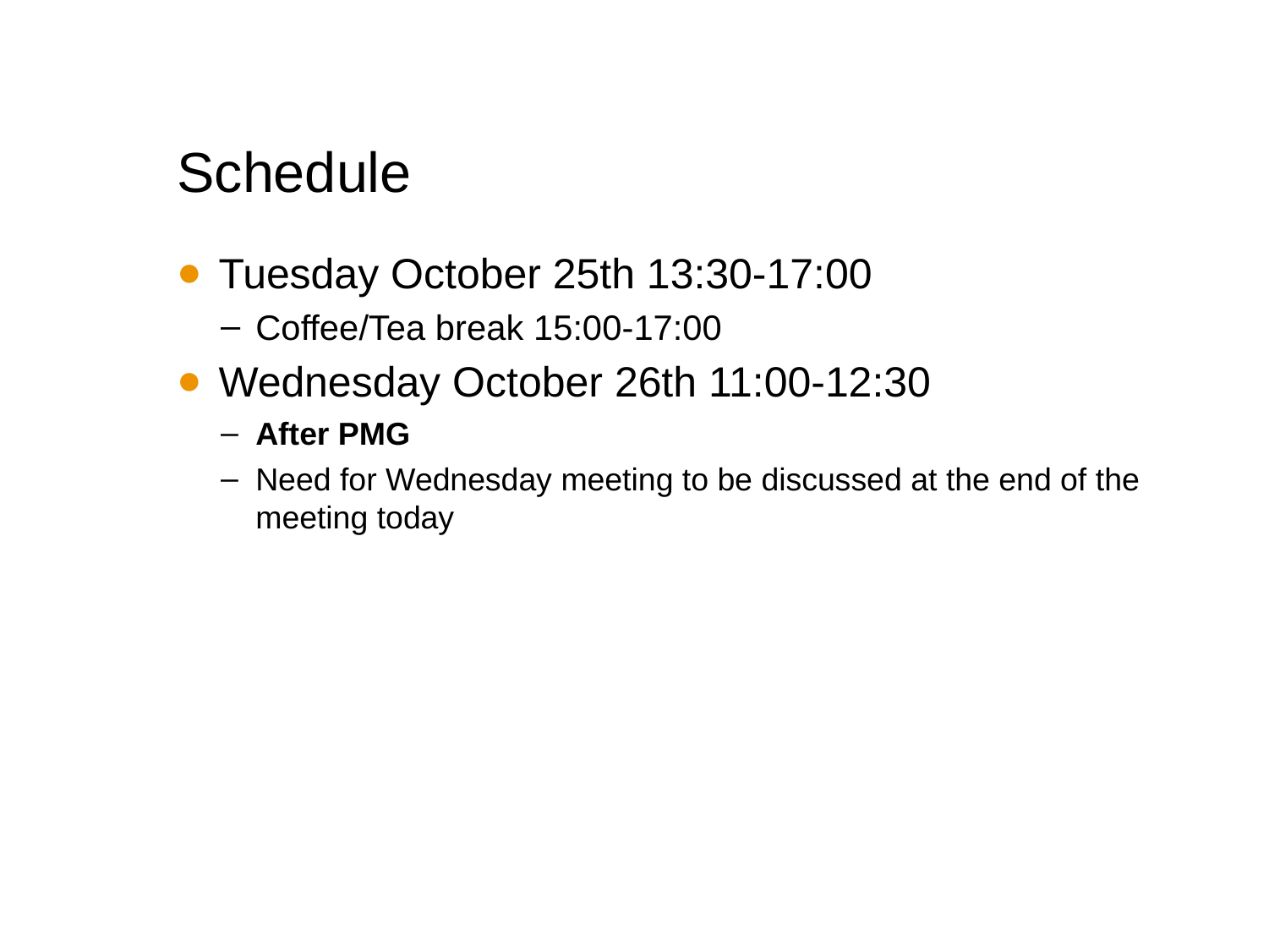

# Schedule
Tuesday October 25th 13:30-17:00
Coffee/Tea break 15:00-17:00
Wednesday October 26th 11:00-12:30
After PMG
Need for Wednesday meeting to be discussed at the end of the meeting today
UML BP Shenzhen
25/11/2014